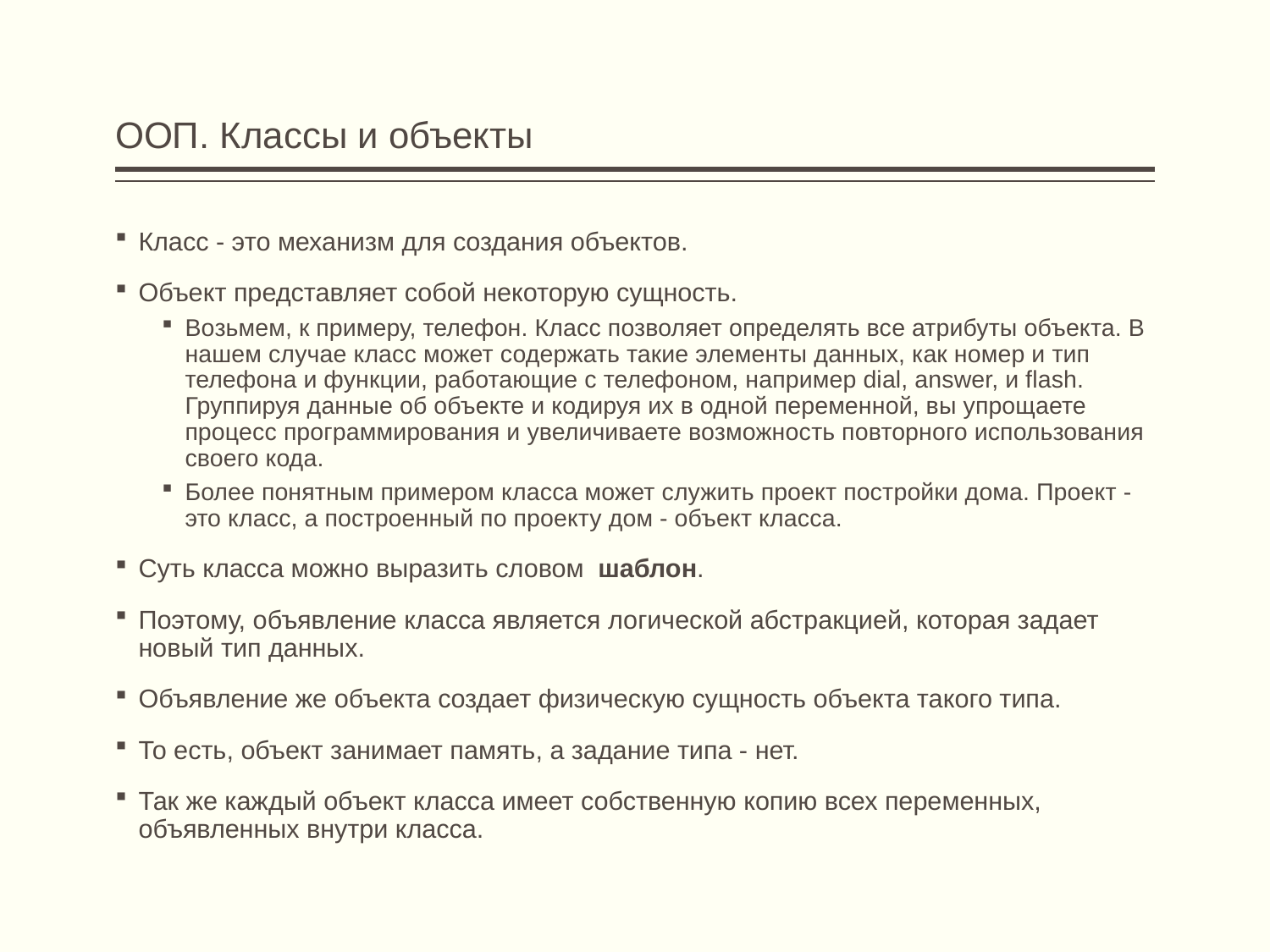

# ООП. Классы и объекты
Класс - это механизм для создания объектов.
Объект представляет собой некоторую сущность.
Возьмем, к примеру, телефон. Класс позволяет определять все атрибуты объекта. В нашем случае класс может содержать такие элементы данных, как номер и тип телефона и функции, работающие с телефоном, например dial, answer, и flash. Группируя данные об объекте и кодируя их в одной переменной, вы упрощаете процесс программирования и увеличиваете возможность повторного использования своего кода.
Более понятным примером класса может служить проект постройки дома. Проект - это класс, а построенный по проекту дом - объект класса.
Суть класса можно выразить словом  шаблон.
Поэтому, объявление класса является логической абстракцией, которая задает новый тип данных.
Объявление же объекта создает физическую сущность объекта такого типа.
То есть, объект занимает память, а задание типа - нет.
Так же каждый объект класса имеет собственную копию всех переменных, объявленных внутри класса.